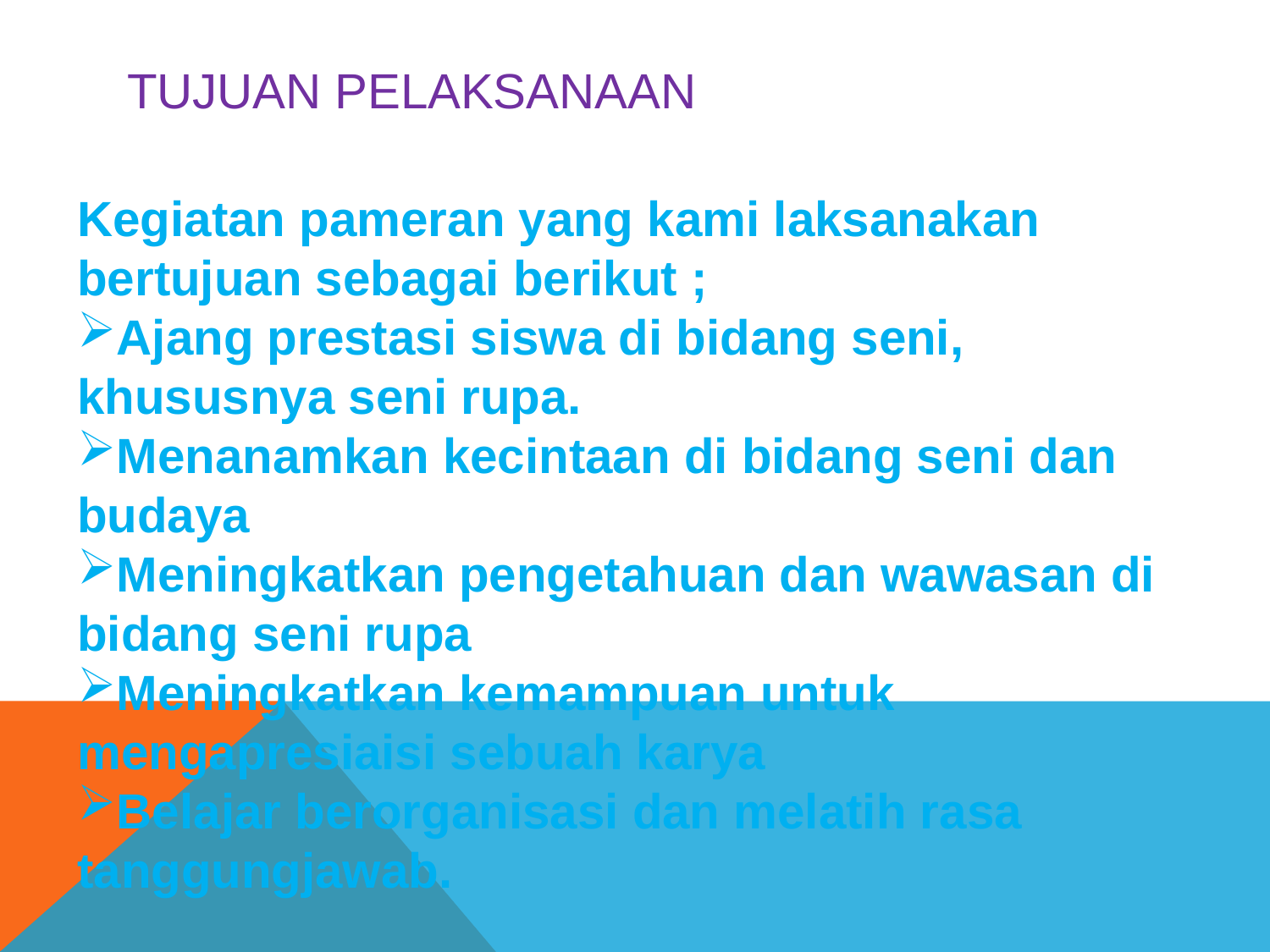

# TUJUAN PELAKSANAAN
Kegiatan pameran yang kami laksanakan bertujuan sebagai berikut ;
Ajang prestasi siswa di bidang seni, khususnya seni rupa.
Menanamkan kecintaan di bidang seni dan budaya
Meningkatkan pengetahuan dan wawasan di bidang seni rupa
Meningkatkan kemampuan untuk mengapresiaisi sebuah karya
Belajar berorganisasi dan melatih rasa tanggungjawab.